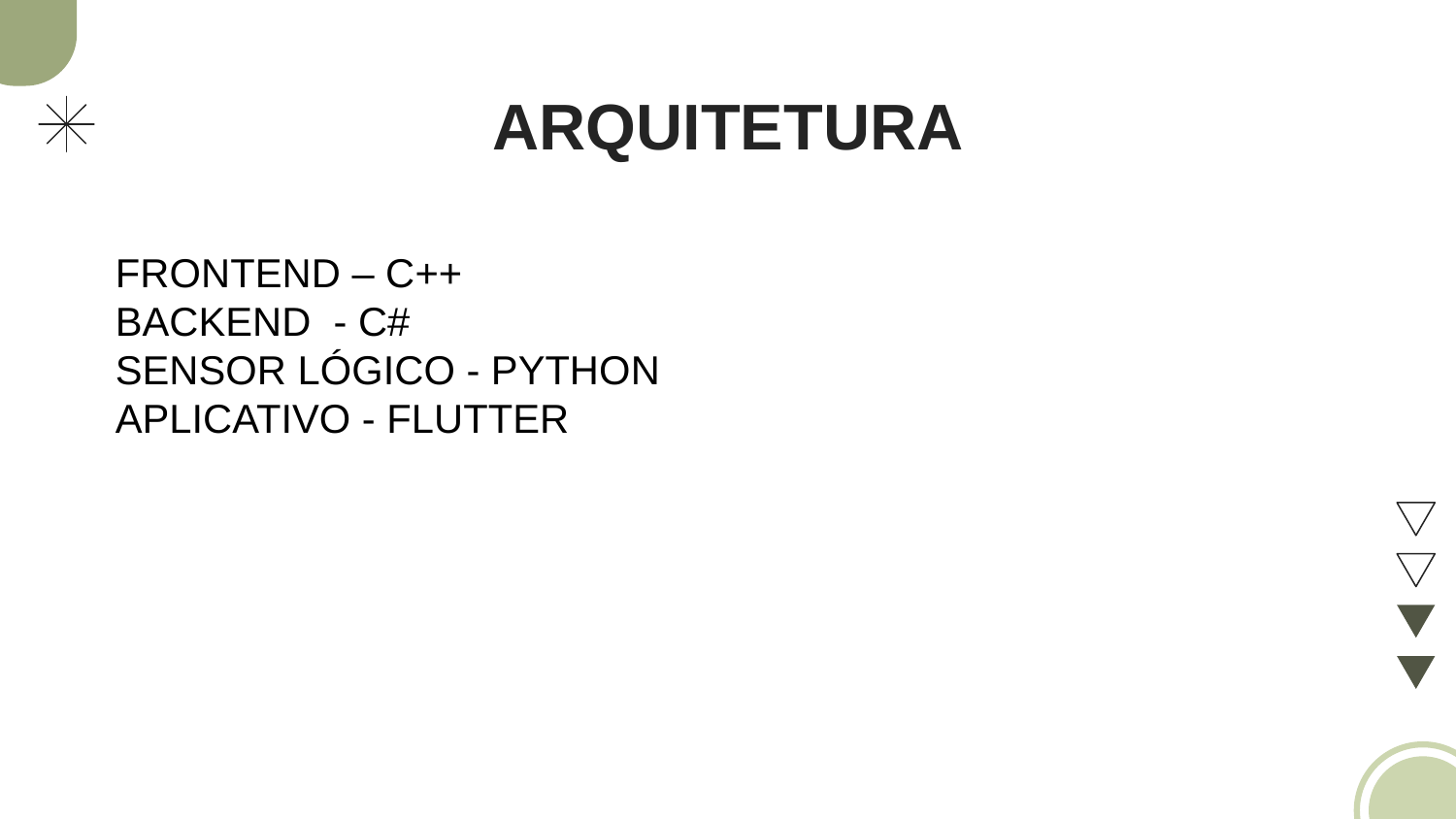

# ARQUITETURA
FRONTEND – C++
BACKEND  - C#
SENSOR LÓGICO - PYTHON
APLICATIVO - FLUTTER